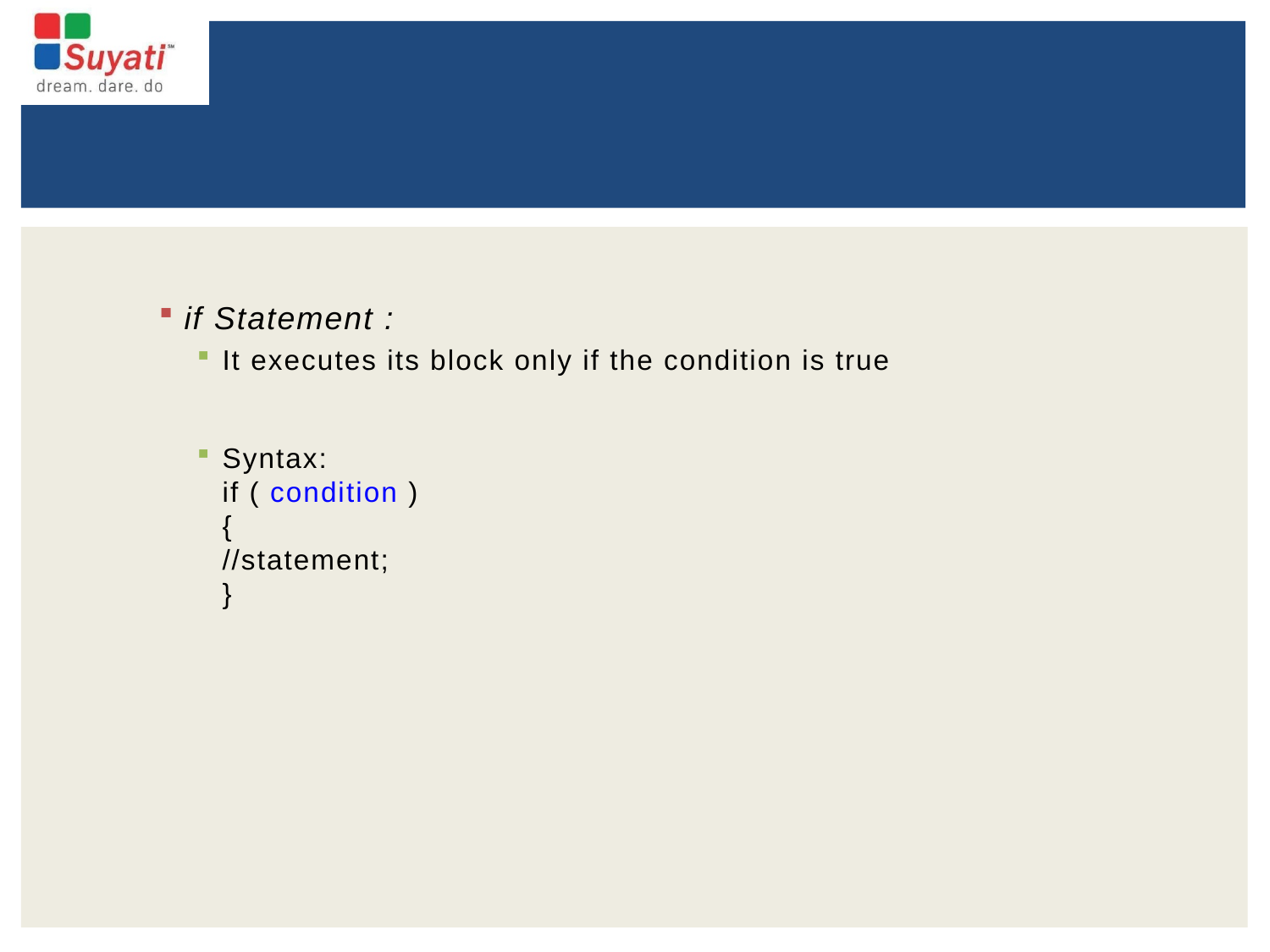

if Statement :
It executes its block only if the condition is true

Syntax:
if ( condition )
{
//statement;
}